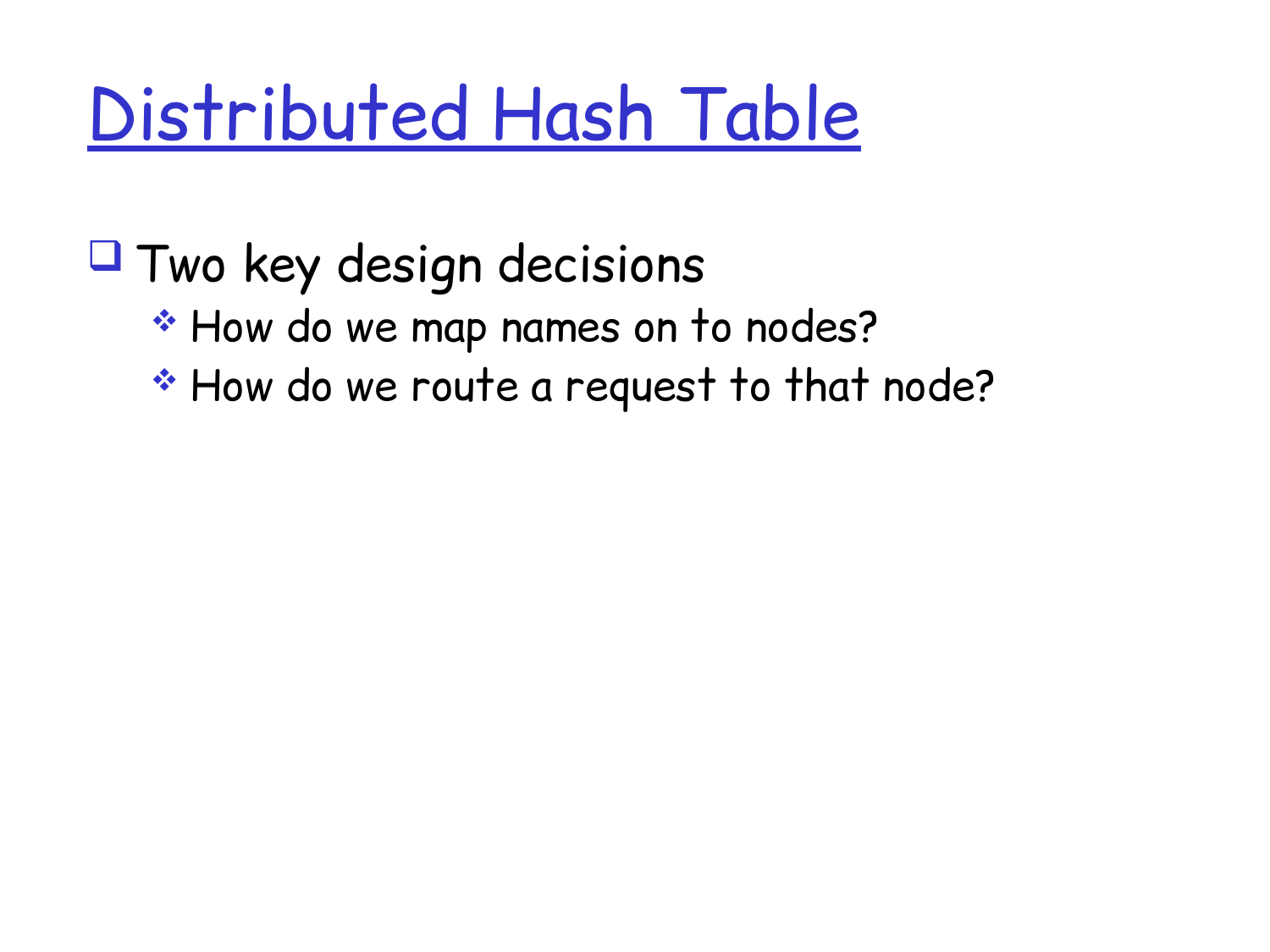

# Distributed Hash Table
Two key design decisions
How do we map names on to nodes?
How do we route a request to that node?